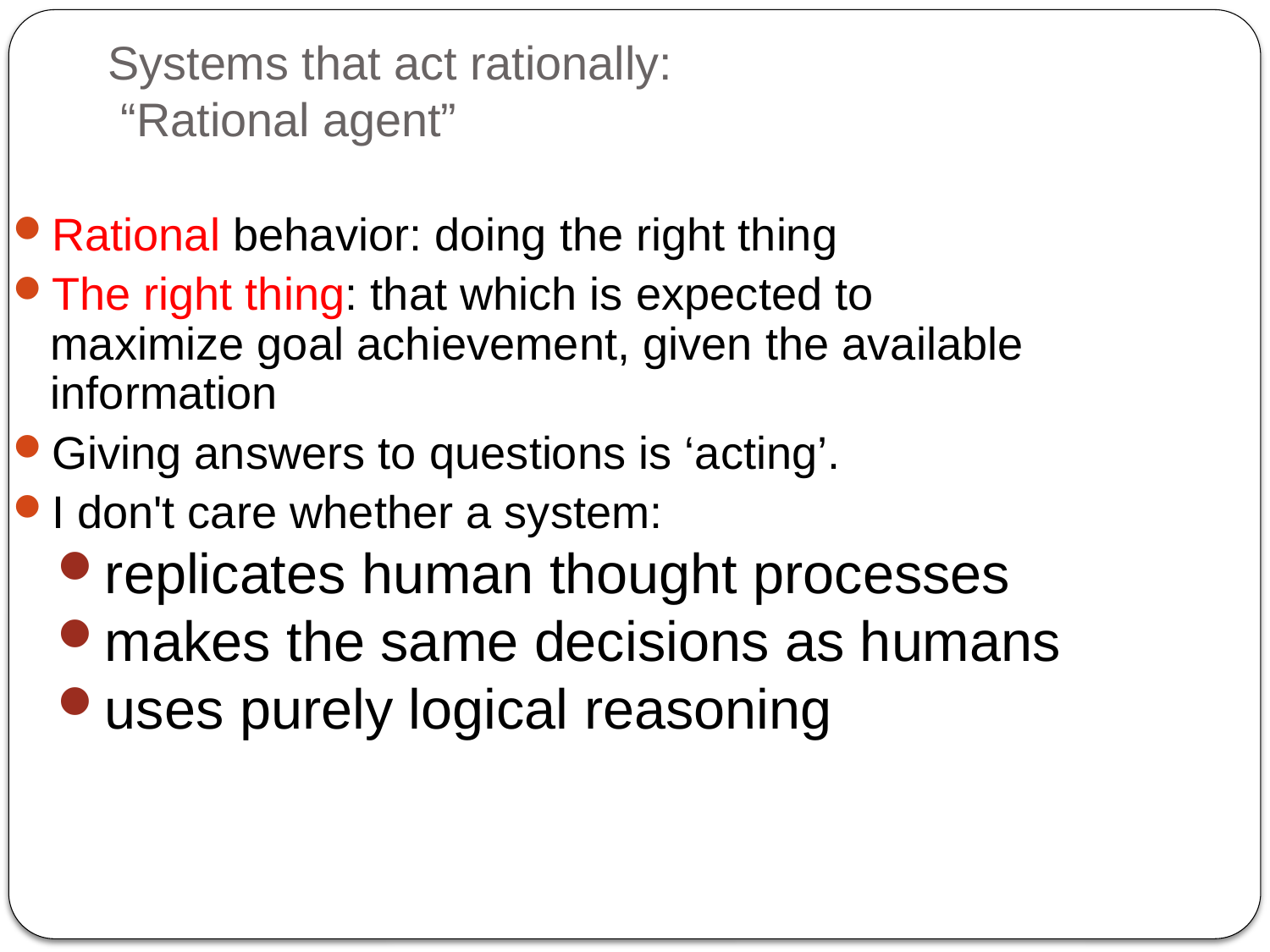

# Systems that act rationally: “Rational agent”
Rational behavior: doing the right thing
The right thing: that which is expected to maximize goal achievement, given the available information
Giving answers to questions is ‘acting’.
I don't care whether a system:
replicates human thought processes
makes the same decisions as humans
uses purely logical reasoning